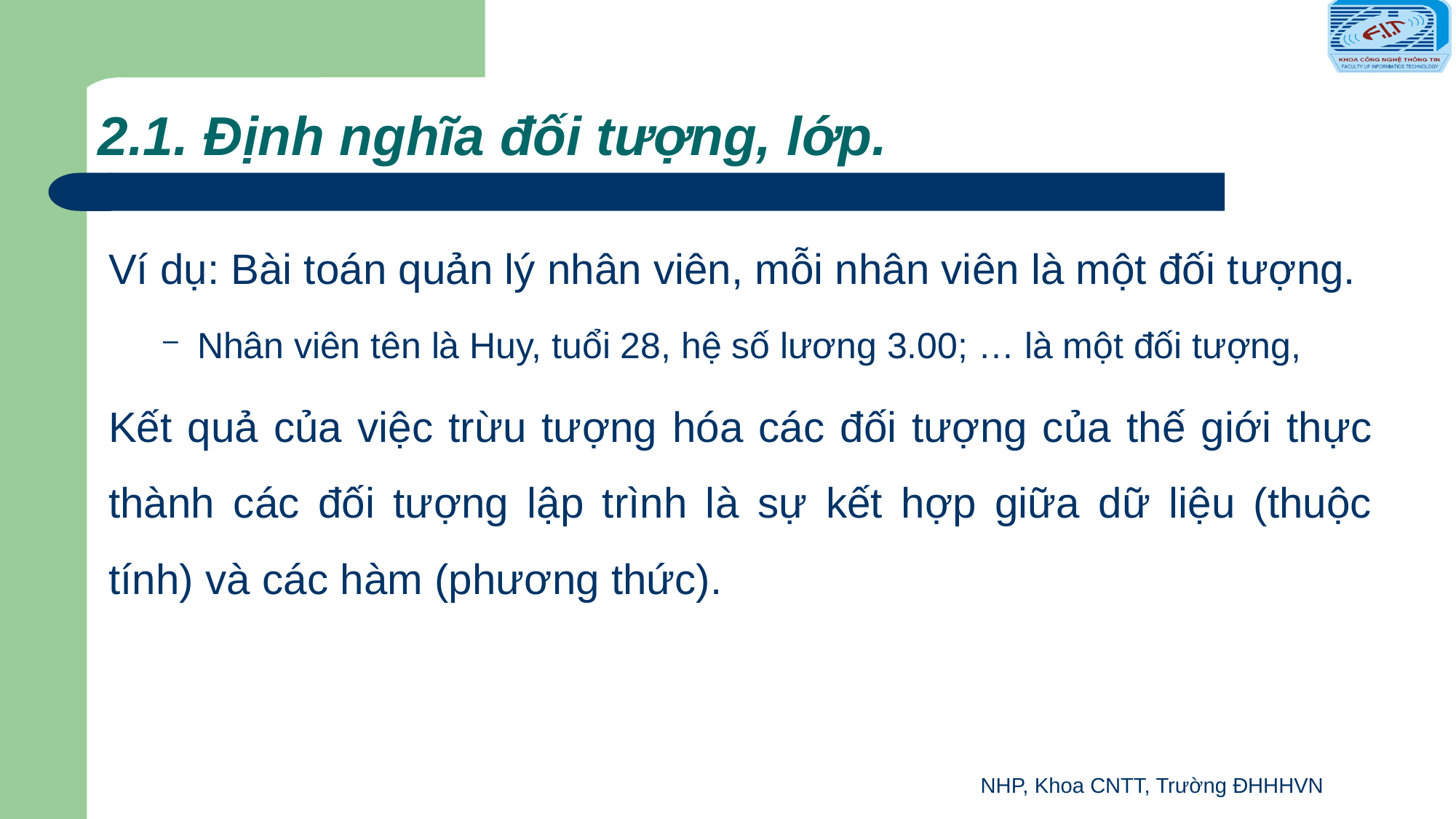

# 2.1. Định nghĩa đối tượng, lớp.
Ví dụ: Bài toán quản lý nhân viên, mỗi nhân viên là một đối tượng.
Nhân viên tên là Huy, tuổi 28, hệ số lương 3.00; … là một đối tượng,
Kết quả của việc trừu tượng hóa các đối tượng của thế giới thực thành các đối tượng lập trình là sự kết hợp giữa dữ liệu (thuộc tính) và các hàm (phương thức).
NHP, Khoa CNTT, Trường ĐHHHVN